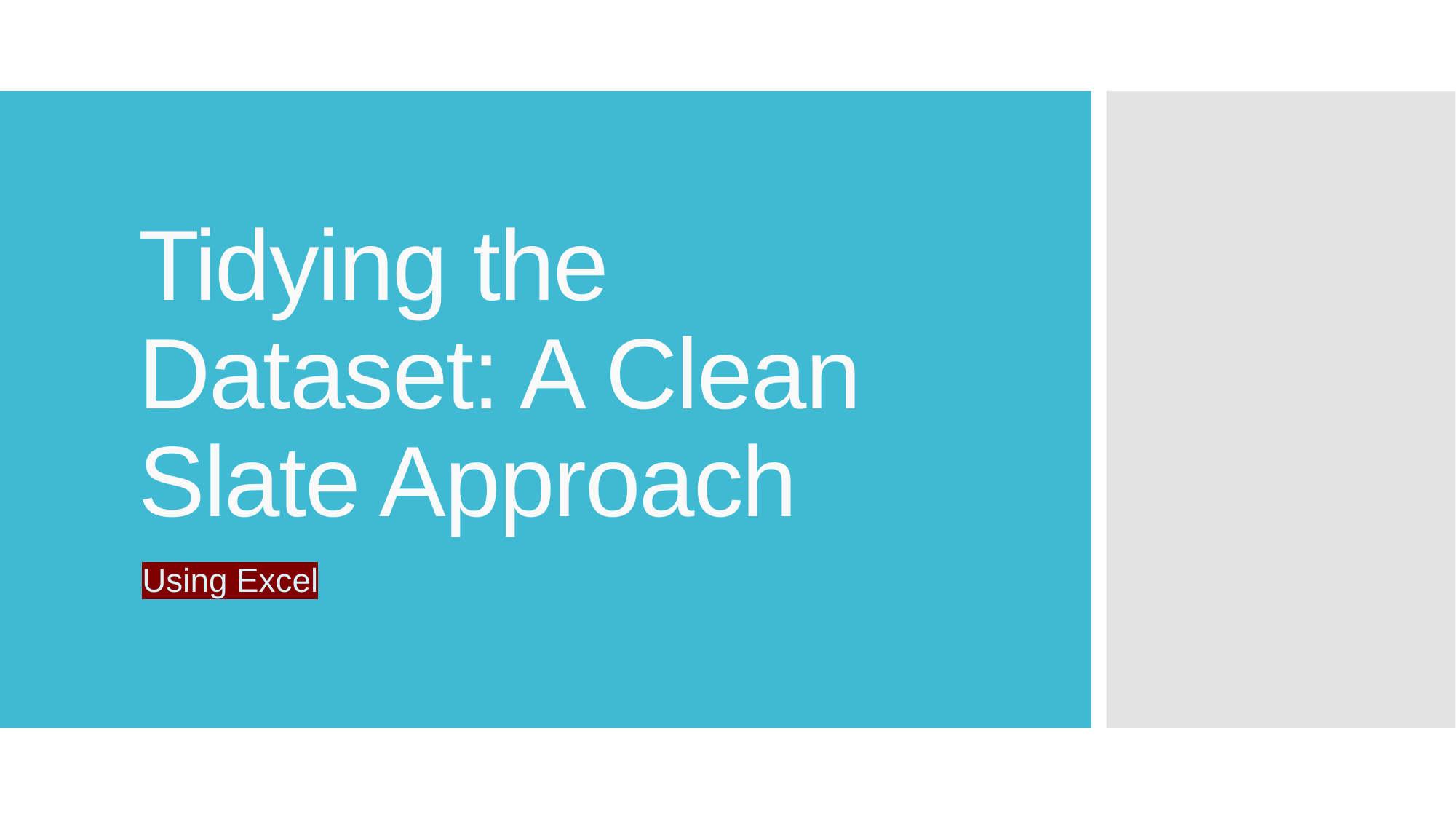

# Tidying the Dataset: A Clean Slate Approach
Using Excel